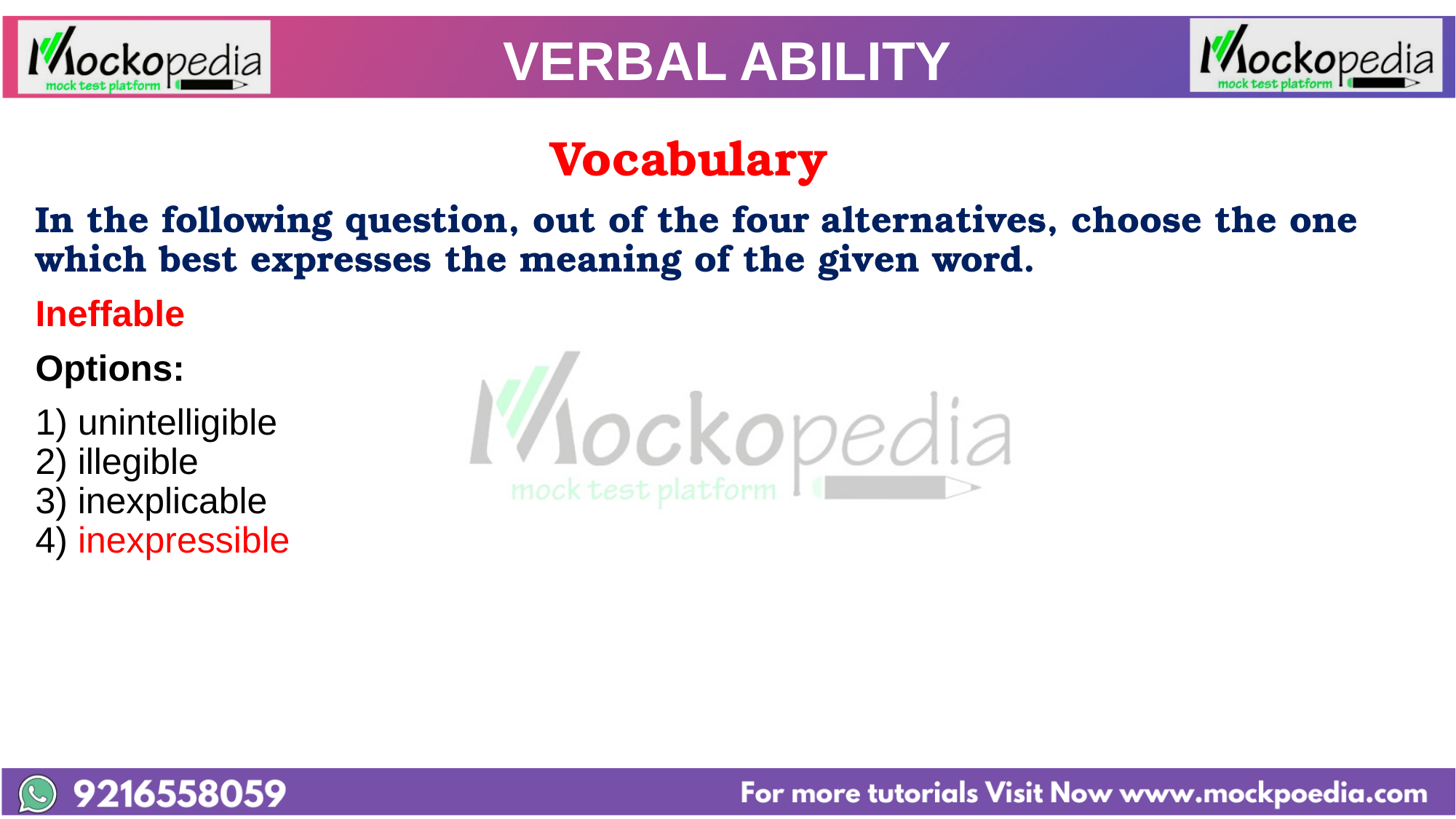

# VERBAL ABILITY
					     Vocabulary
In the following question, out of the four alternatives, choose the one which best expresses the meaning of the given word.
Ineffable
Options:
1) unintelligible
2) illegible
3) inexplicable
4) inexpressible